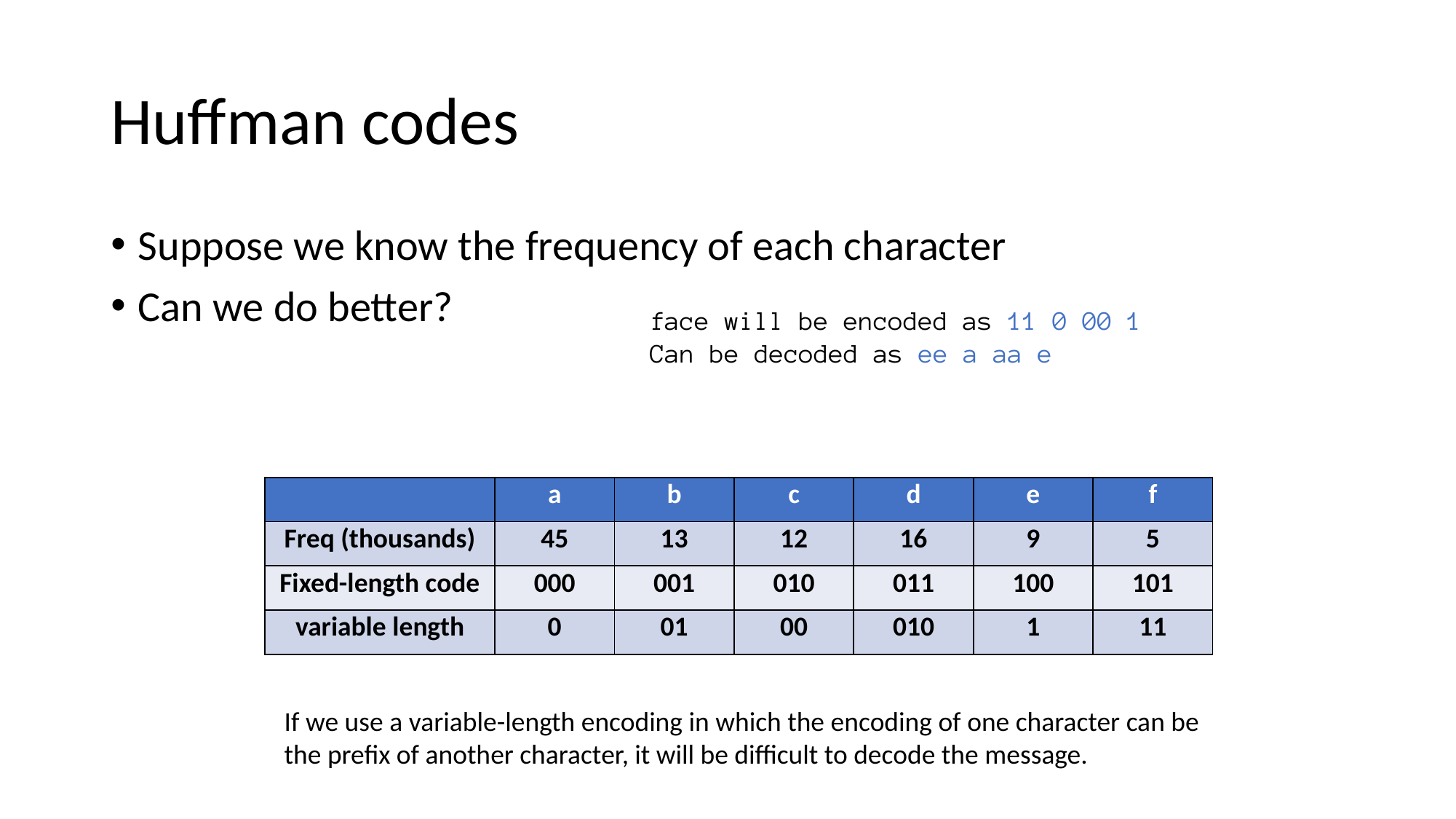

# Huffman codes
Suppose we know the frequency of each character
Can we do better?
face will be encoded as 11 0 00 1
Can be decoded as ee a aa e
|  | a | b | c | d | e | f |
| --- | --- | --- | --- | --- | --- | --- |
| Freq (thousands) | 45 | 13 | 12 | 16 | 9 | 5 |
| Fixed-length code | 000 | 001 | 010 | 011 | 100 | 101 |
| variable length | 0 | 01 | 00 | 010 | 1 | 11 |
If we use a variable-length encoding in which the encoding of one character can be the prefix of another character, it will be difficult to decode the message.